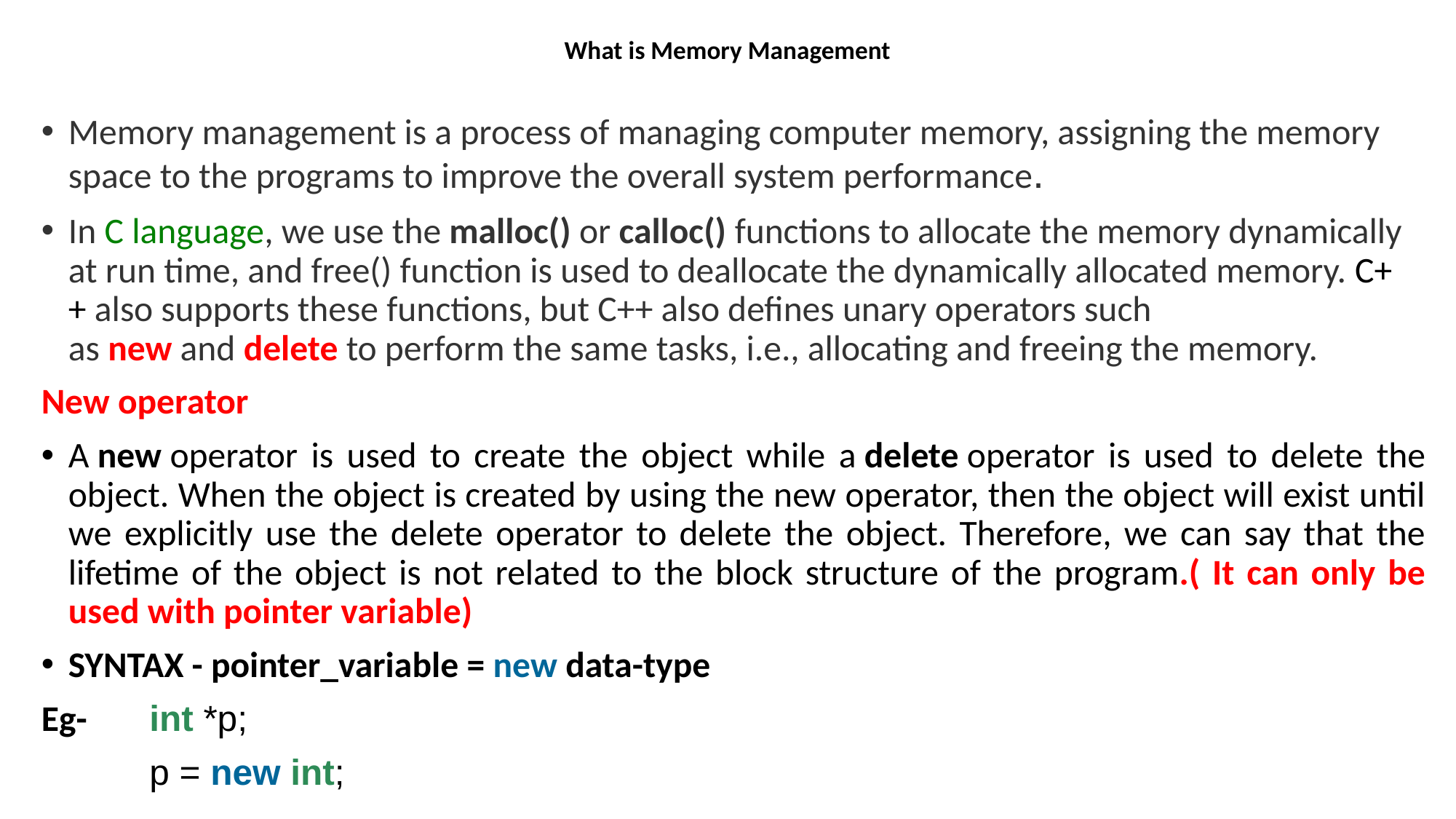

# What is Memory Management
Memory management is a process of managing computer memory, assigning the memory space to the programs to improve the overall system performance.
In C language, we use the malloc() or calloc() functions to allocate the memory dynamically at run time, and free() function is used to deallocate the dynamically allocated memory. C++ also supports these functions, but C++ also defines unary operators such as new and delete to perform the same tasks, i.e., allocating and freeing the memory.
New operator
A new operator is used to create the object while a delete operator is used to delete the object. When the object is created by using the new operator, then the object will exist until we explicitly use the delete operator to delete the object. Therefore, we can say that the lifetime of the object is not related to the block structure of the program.( It can only be used with pointer variable)
SYNTAX - pointer_variable = new data-type
Eg-  	int *p;
	p = new int;